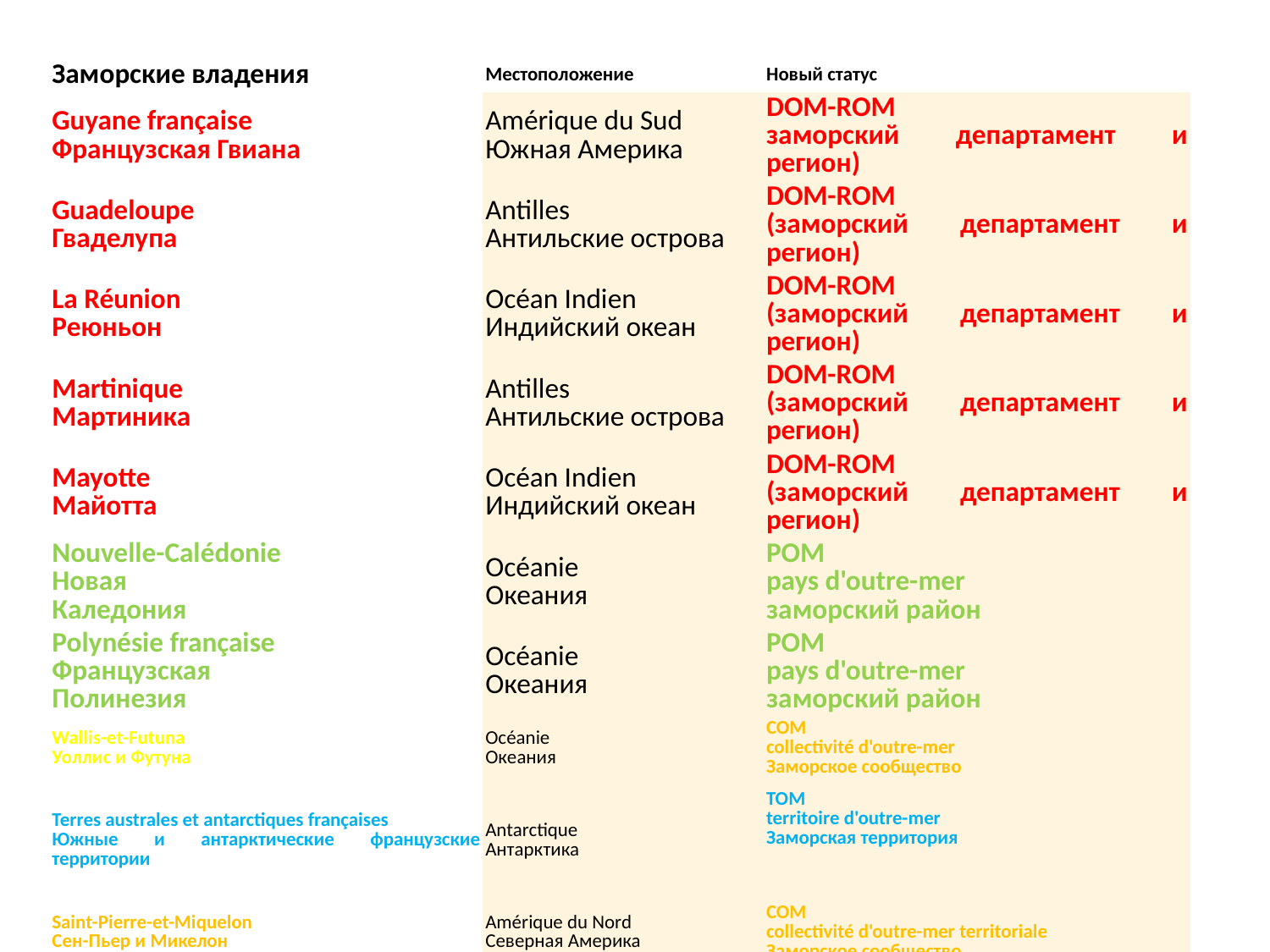

| Заморские владения | Местоположение | Новый статус |
| --- | --- | --- |
| Guyane française Французская Гвиана | Amérique du Sud Южная Америка | DOM-ROM заморский департамент и регион) |
| Guadeloupe Гваделупа | Antilles Антильские острова | DOM-ROM (заморский департамент и регион) |
| La Réunion Реюньон | Océan Indien Индийский океан | DOM-ROM (заморский департамент и регион) |
| Martinique Мартиника | Antilles Антильские острова | DOM-ROM (заморский департамент и регион) |
| Mayotte Майотта | Océan Indien Индийский океан | DOM-ROM (заморский департамент и регион) |
| Nouvelle-Calédonie Новая Каледония | Océanie Океания | POM pays d'outre-mer заморский район |
| Polynésie française Французская Полинезия | Océanie Океания | POM pays d'outre-mer заморский район |
| Wallis-et-Futuna Уоллис и Футуна | Océanie Океания | COM collectivité d'outre-mer Заморское сообщество |
| Terres australes et antarctiques françaises Южные и антарктические французские территории | Antarctique Антарктика | TOM territoire d'outre-mer Заморская территория |
| Saint-Pierre-et-Miquelon Сен-Пьер и Микелон | Amérique du Nord Северная Америка | COM collectivité d'outre-mer territoriale Заморское сообщество |
| Saint-Barthélemy Сен-Бартельми | Antilles Антильские острова | COM collectivité d'outre-mer Заморское сообщество |
| Saint-Martin Сен-Мартен | Antilles Антильские острова | COM collectivité d'outre-mer Заморское сообщество |